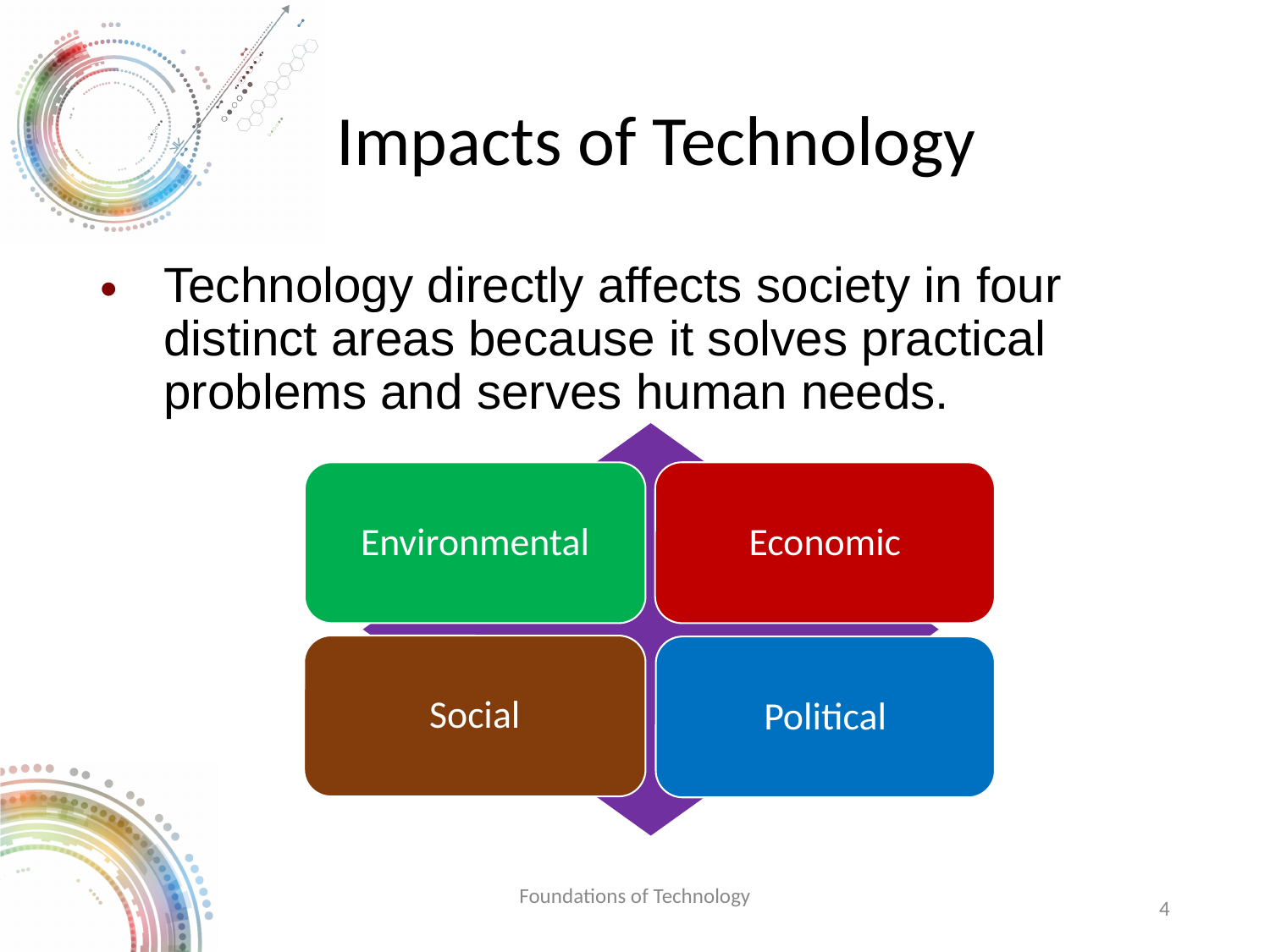

# Impacts of Technology
Technology directly affects society in four distinct areas because it solves practical problems and serves human needs.

Environmental
Economic

Social
Political
Foundations of Technology

4